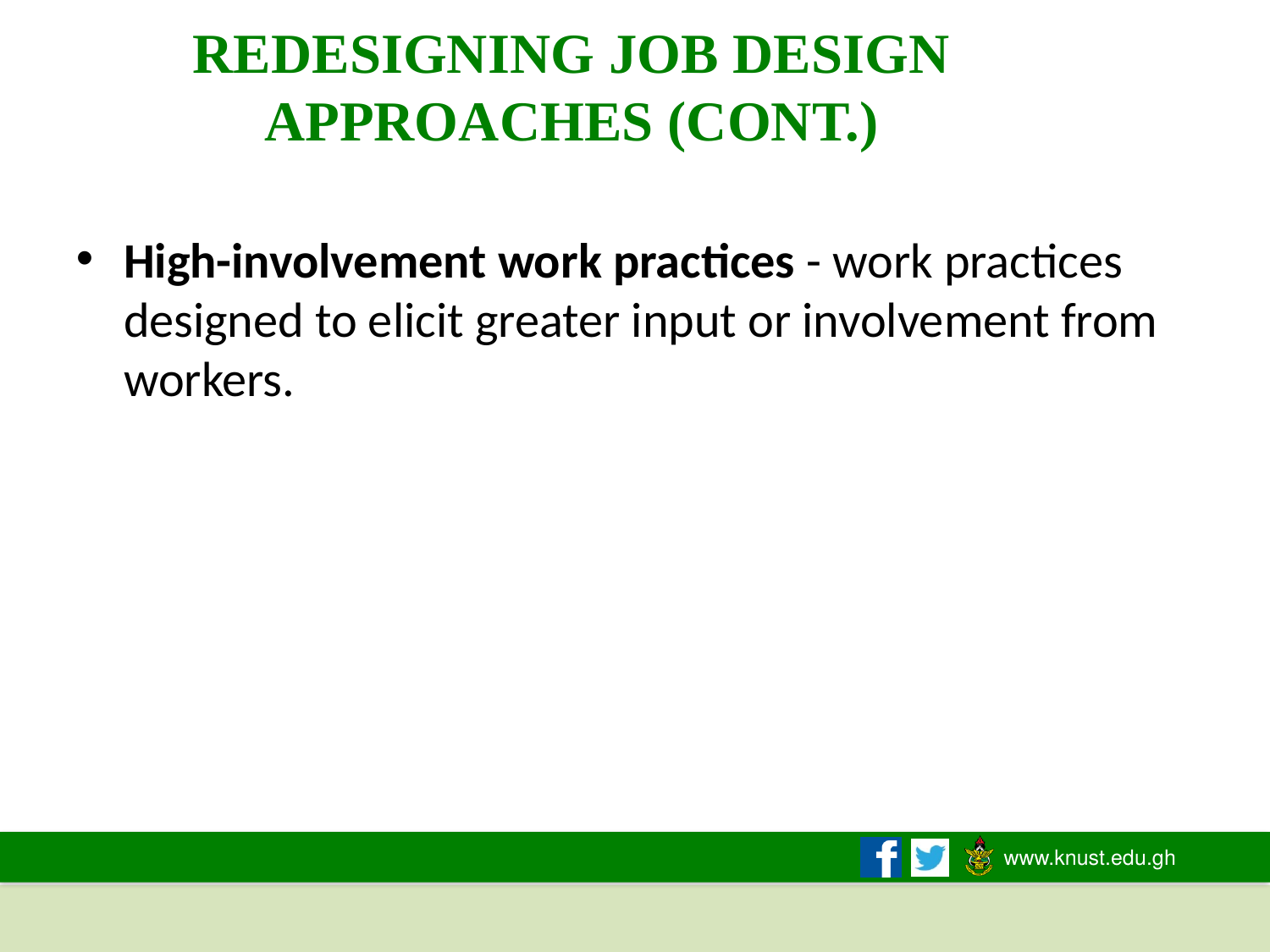

REDESIGNING JOB DESIGN APPROACHES (CONT.)
High-involvement work practices - work practices designed to elicit greater input or involvement from workers.